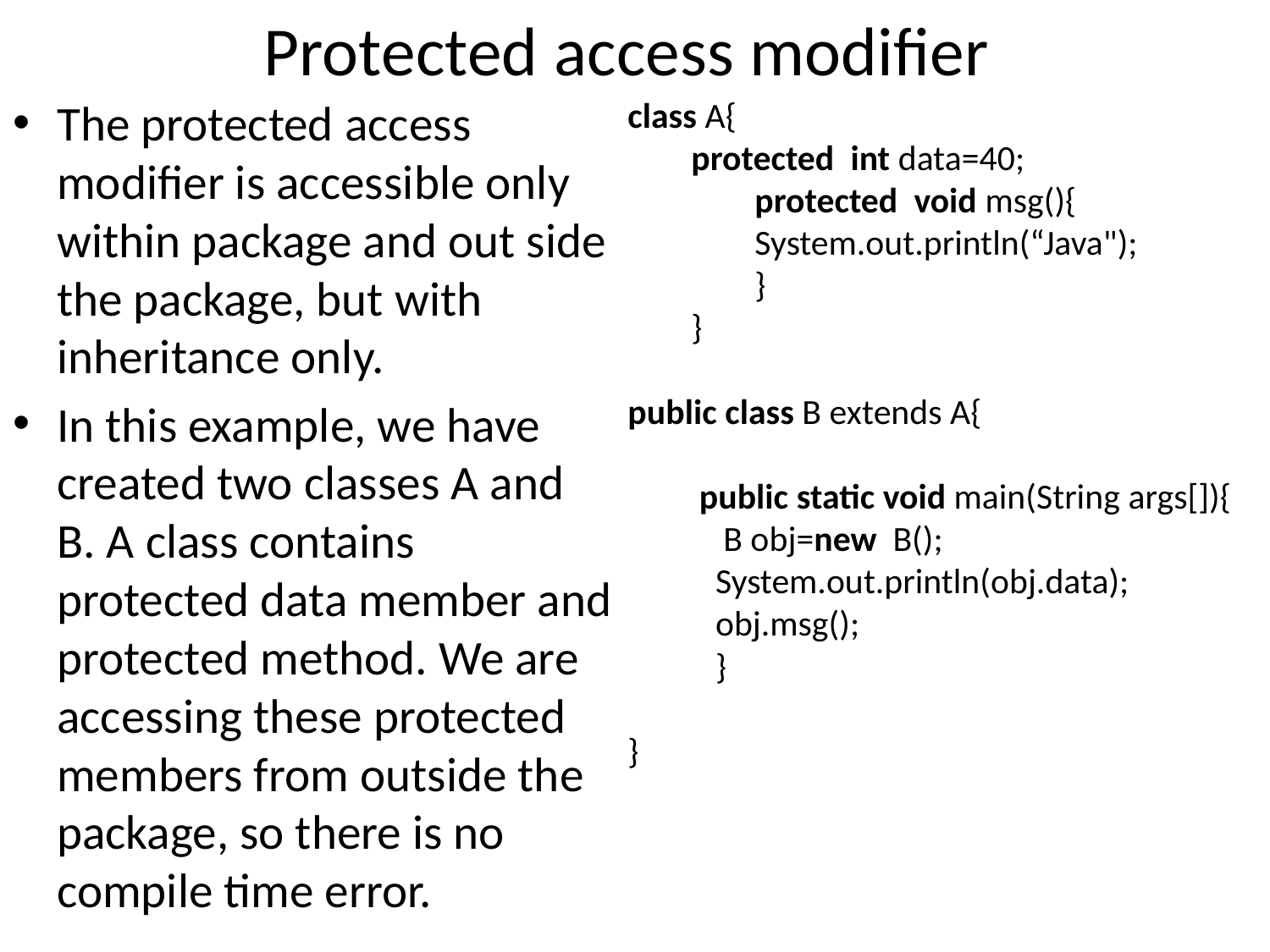

# Protected access modifier
The protected access modifier is accessible only within package and out side the package, but with inheritance only.
In this example, we have created two classes A and B. A class contains protected data member and protected method. We are accessing these protected members from outside the package, so there is no compile time error.
class A{
protected  int data=40;
protected  void msg(){
System.out.println(“Java");
}
}

public class B extends A{

 public static void main(String args[]){
    B obj=new  B();
   System.out.println(obj.data);
   obj.msg();
   }

}